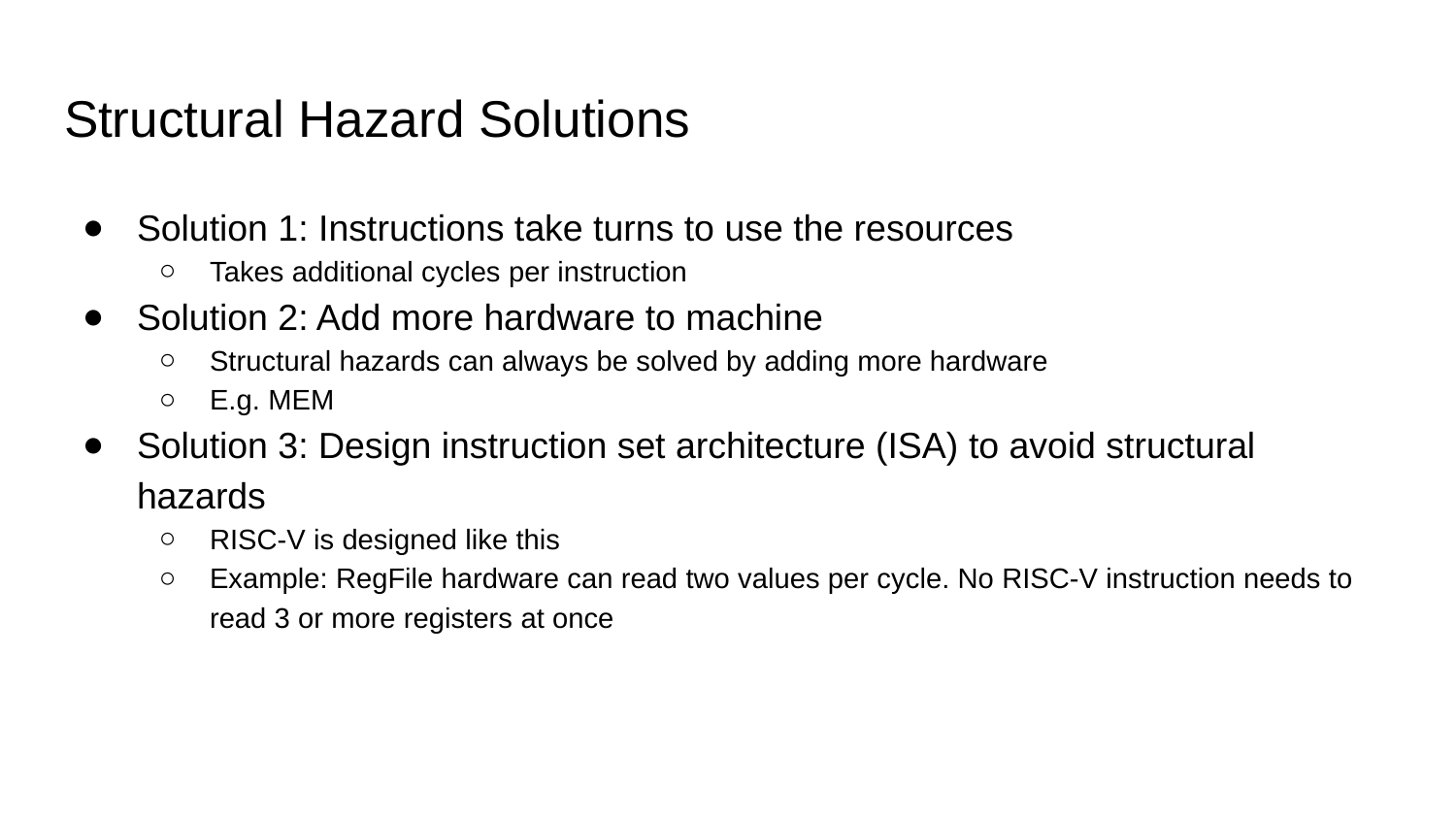

# Structural Hazard Solutions
Solution 1: Instructions take turns to use the resources
Takes additional cycles per instruction
Solution 2: Add more hardware to machine
Structural hazards can always be solved by adding more hardware
E.g. MEM
Solution 3: Design instruction set architecture (ISA) to avoid structural hazards
RISC-V is designed like this
Example: RegFile hardware can read two values per cycle. No RISC-V instruction needs to read 3 or more registers at once